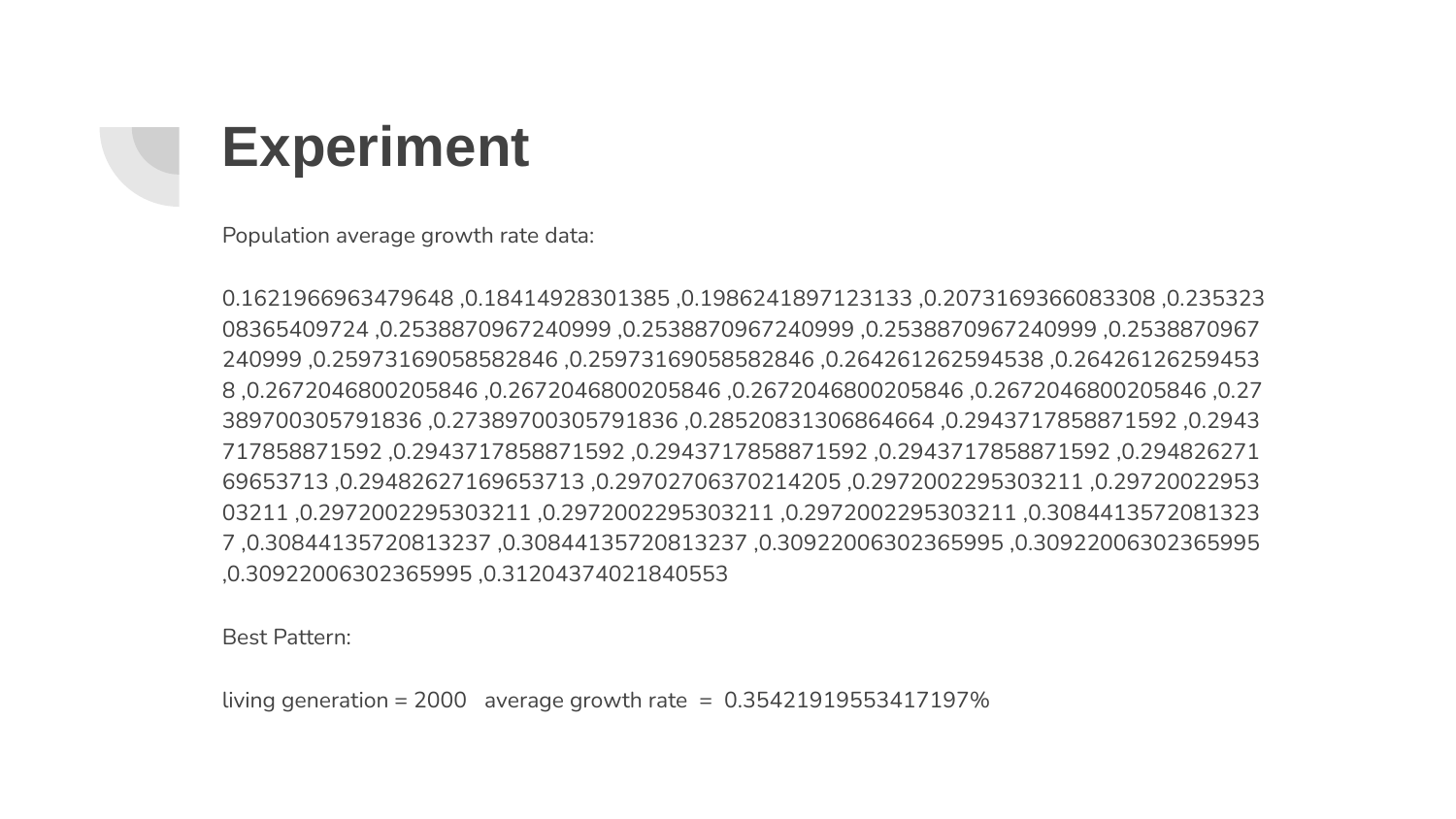

# Experiment
Population average growth rate data:
0.1621966963479648 ,0.18414928301385 ,0.1986241897123133 ,0.2073169366083308 ,0.23532308365409724 ,0.2538870967240999 ,0.2538870967240999 ,0.2538870967240999 ,0.2538870967240999 ,0.25973169058582846 ,0.25973169058582846 ,0.264261262594538 ,0.264261262594538 ,0.2672046800205846 ,0.2672046800205846 ,0.2672046800205846 ,0.2672046800205846 ,0.27389700305791836 ,0.27389700305791836 ,0.28520831306864664 ,0.2943717858871592 ,0.2943717858871592 ,0.2943717858871592 ,0.2943717858871592 ,0.2943717858871592 ,0.29482627169653713 ,0.29482627169653713 ,0.29702706370214205 ,0.2972002295303211 ,0.2972002295303211 ,0.2972002295303211 ,0.2972002295303211 ,0.2972002295303211 ,0.30844135720813237 ,0.30844135720813237 ,0.30844135720813237 ,0.30922006302365995 ,0.30922006302365995 ,0.30922006302365995 ,0.31204374021840553
Best Pattern:
living generation = 2000   average growth rate  =  0.35421919553417197%